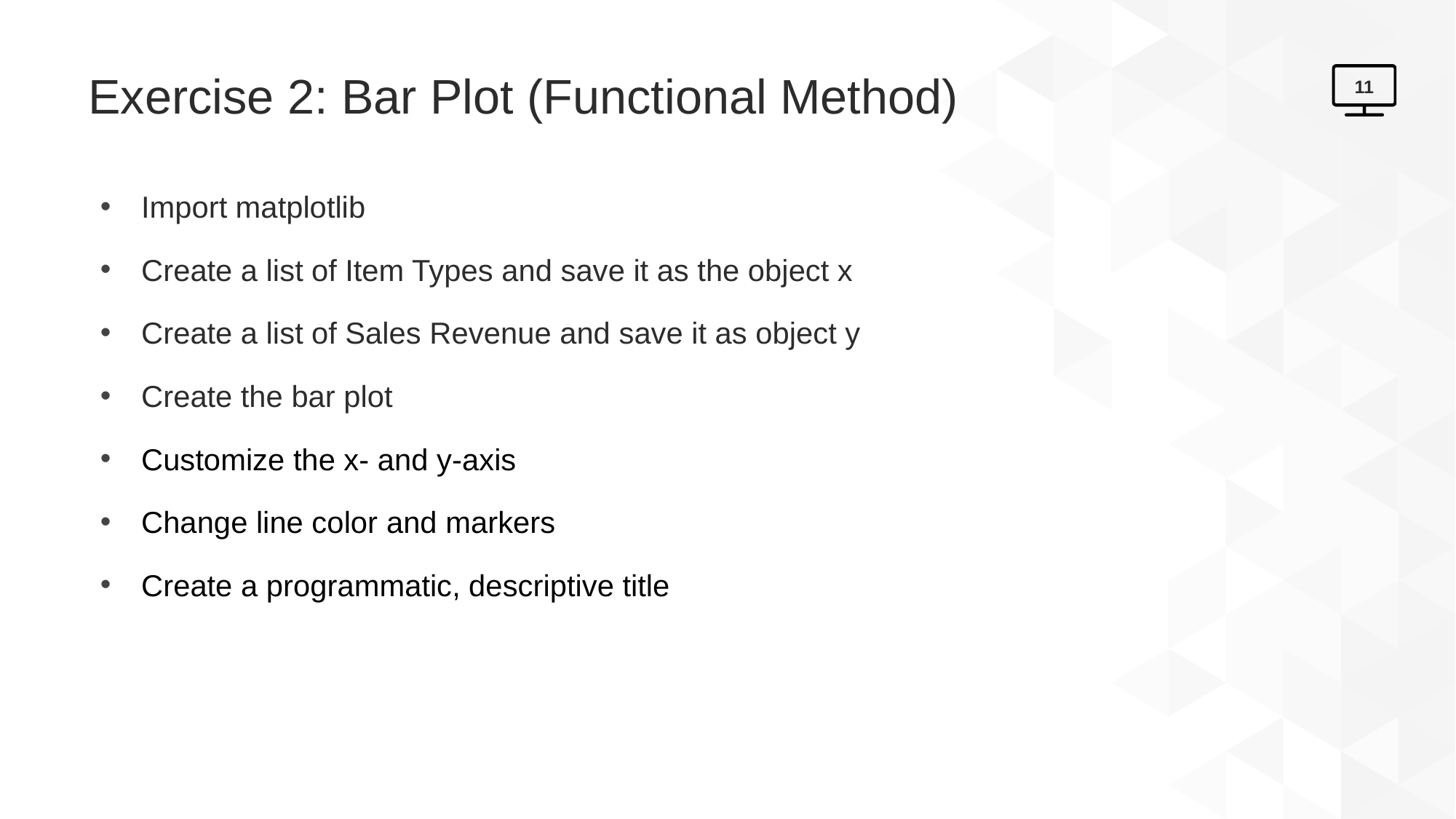

# Exercise 2: Bar Plot (Functional Method)
11
Import matplotlib
Create a list of Item Types and save it as the object x
Create a list of Sales Revenue and save it as object y
Create the bar plot
Customize the x- and y-axis
Change line color and markers
Create a programmatic, descriptive title